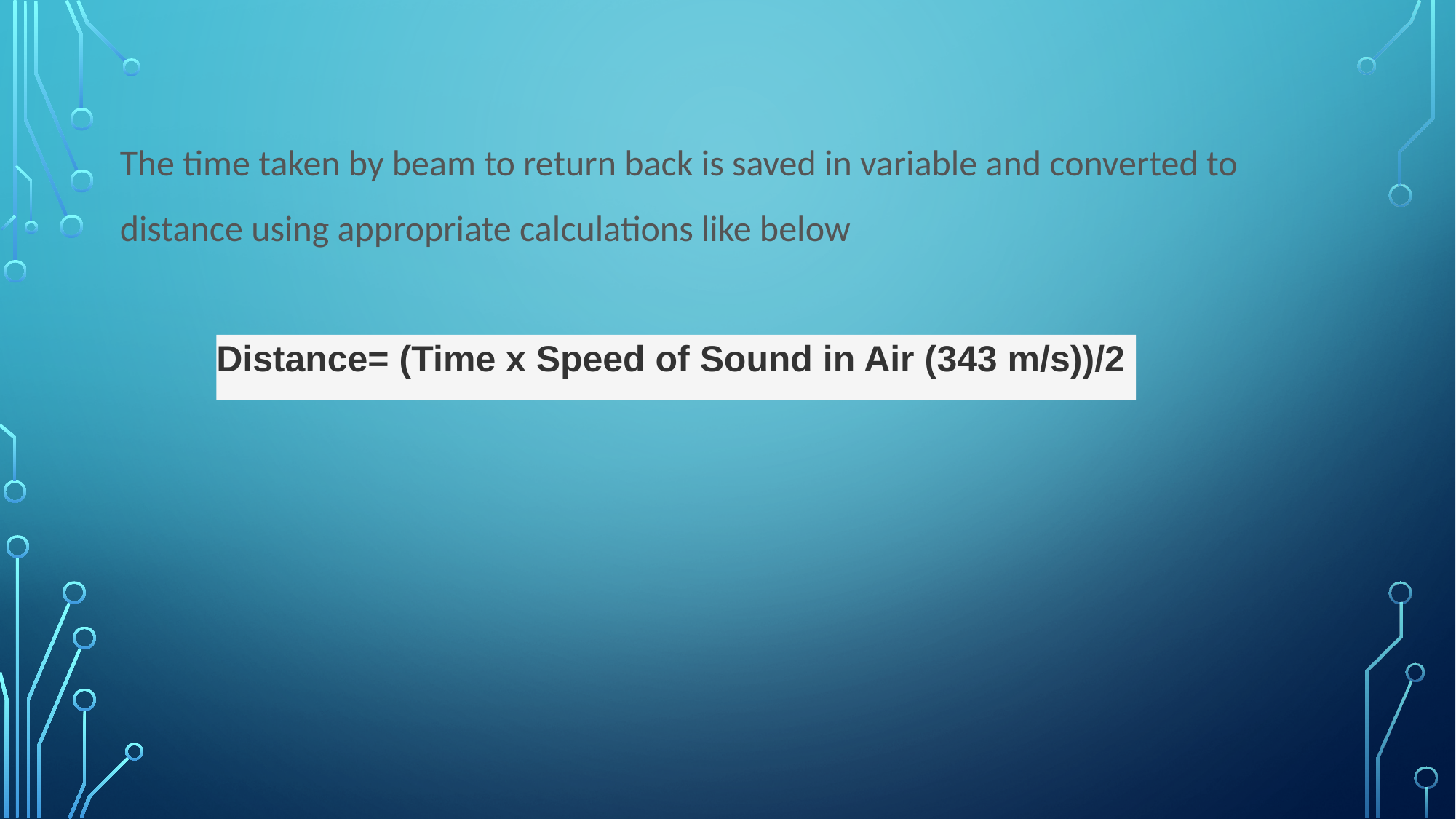

The time taken by beam to return back is saved in variable and converted to distance using appropriate calculations like below
Distance= (Time x Speed of Sound in Air (343 m/s))/2